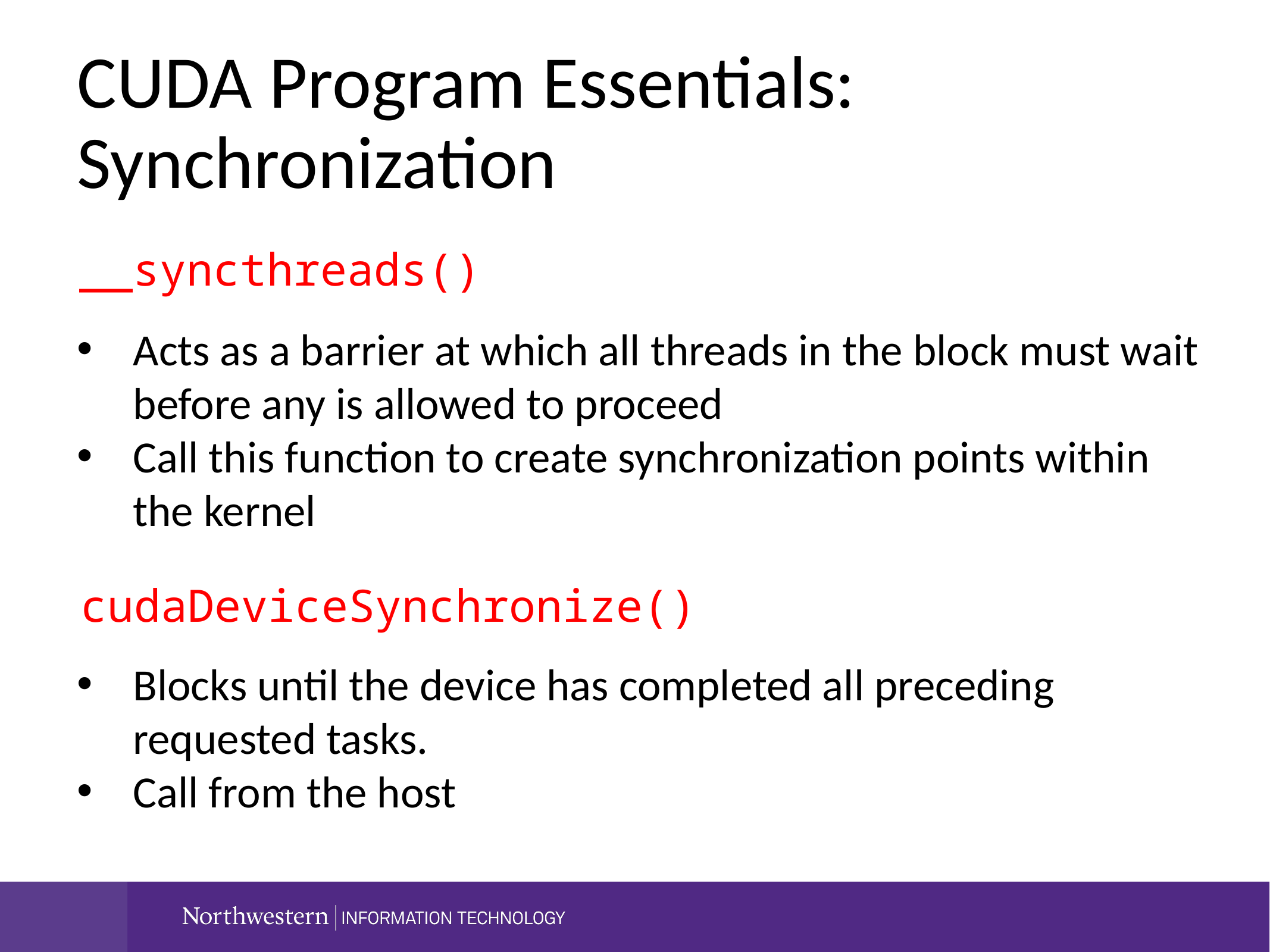

CUDA Program Essentials:
Synchronization
__syncthreads()
Acts as a barrier at which all threads in the block must wait before any is allowed to proceed
Call this function to create synchronization points within the kernel
cudaDeviceSynchronize()
Blocks until the device has completed all preceding requested tasks.
Call from the host